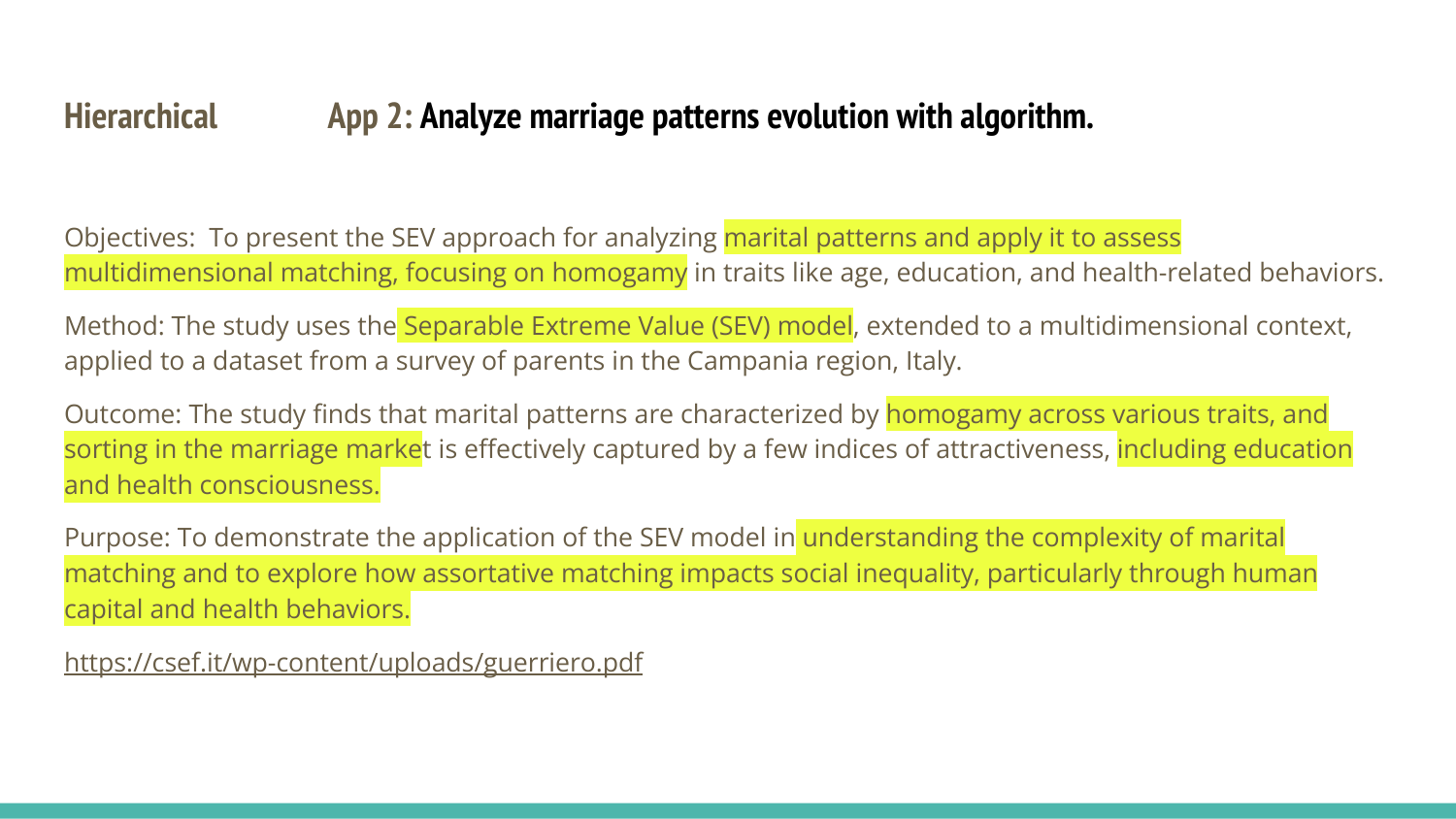

# Hierarchical
App 2: Analyze marriage patterns evolution with algorithm.
Objectives:  To present the SEV approach for analyzing marital patterns and apply it to assess multidimensional matching, focusing on homogamy in traits like age, education, and health-related behaviors.
Method: The study uses the Separable Extreme Value (SEV) model, extended to a multidimensional context, applied to a dataset from a survey of parents in the Campania region, Italy.
Outcome: The study finds that marital patterns are characterized by homogamy across various traits, and sorting in the marriage market is effectively captured by a few indices of attractiveness, including education and health consciousness.
Purpose: To demonstrate the application of the SEV model in understanding the complexity of marital matching and to explore how assortative matching impacts social inequality, particularly through human capital and health behaviors.
https://csef.it/wp-content/uploads/guerriero.pdf